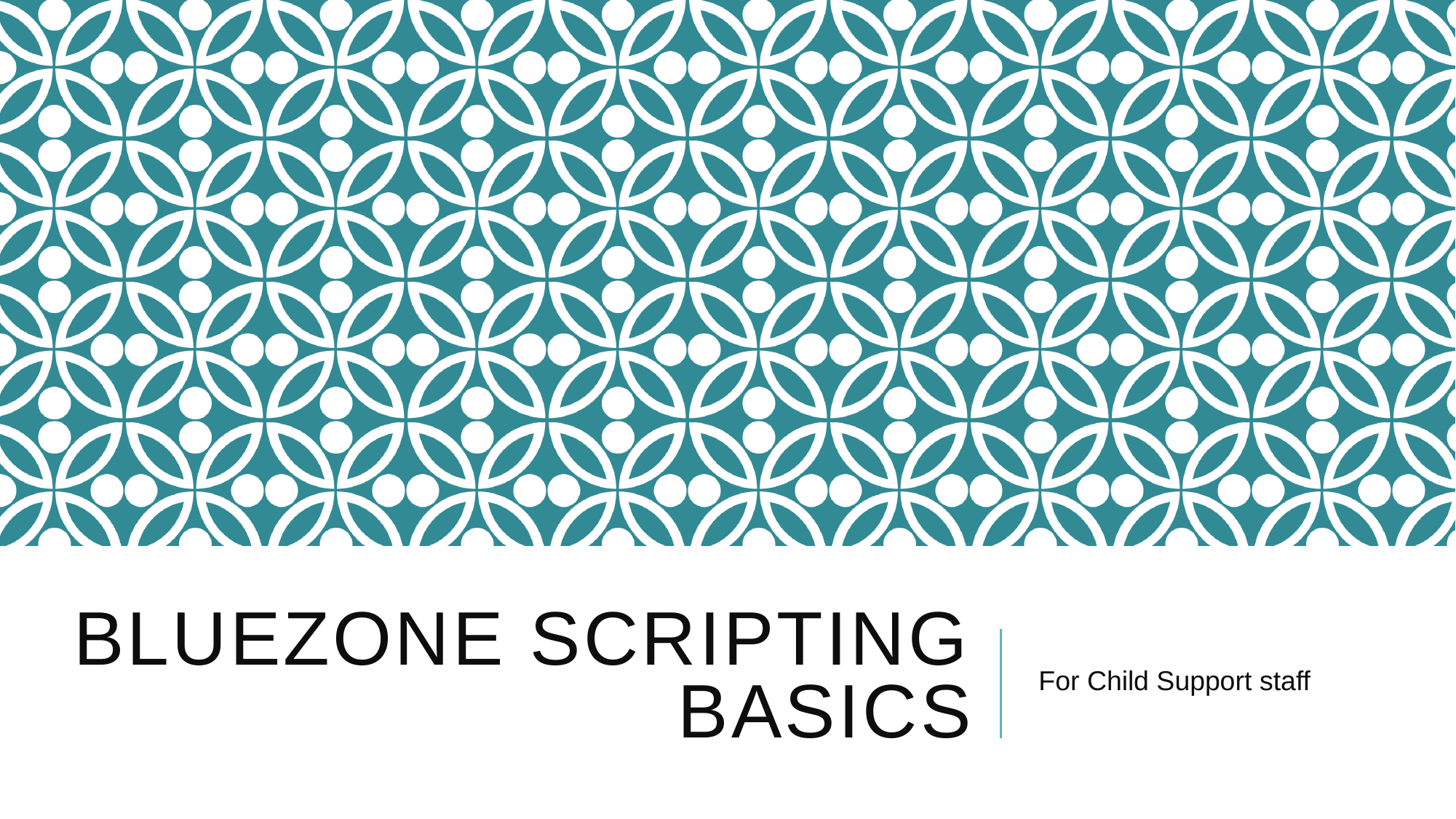

# BlueZone Scripting Basics
For Child Support staff